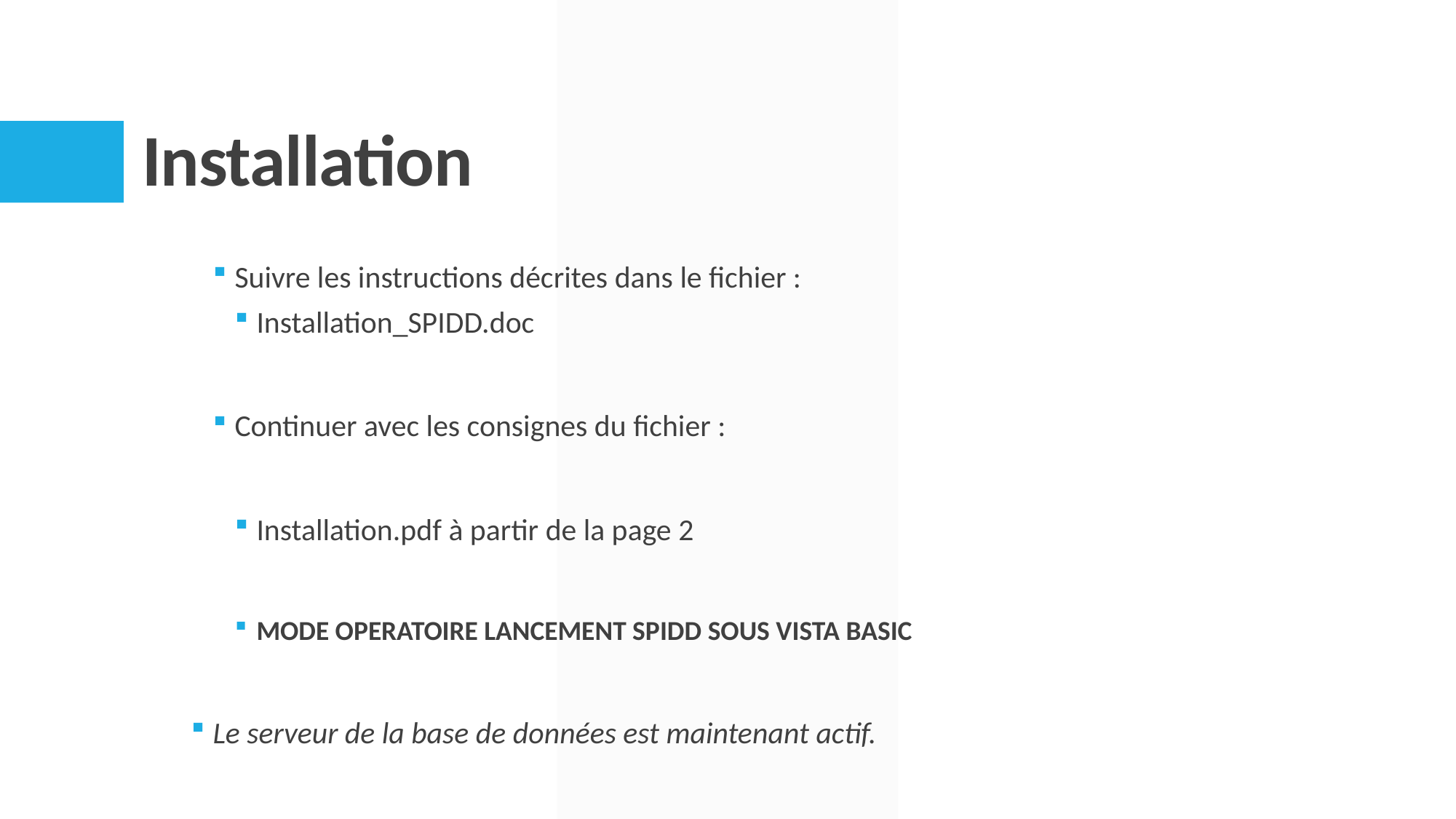

# Installation
Suivre les instructions décrites dans le fichier :
Installation_SPIDD.doc

Continuer avec les consignes du fichier :

Installation.pdf à partir de la page 2

MODE OPERATOIRE LANCEMENT SPIDD SOUS VISTA BASIC

Le serveur de la base de données est maintenant actif.